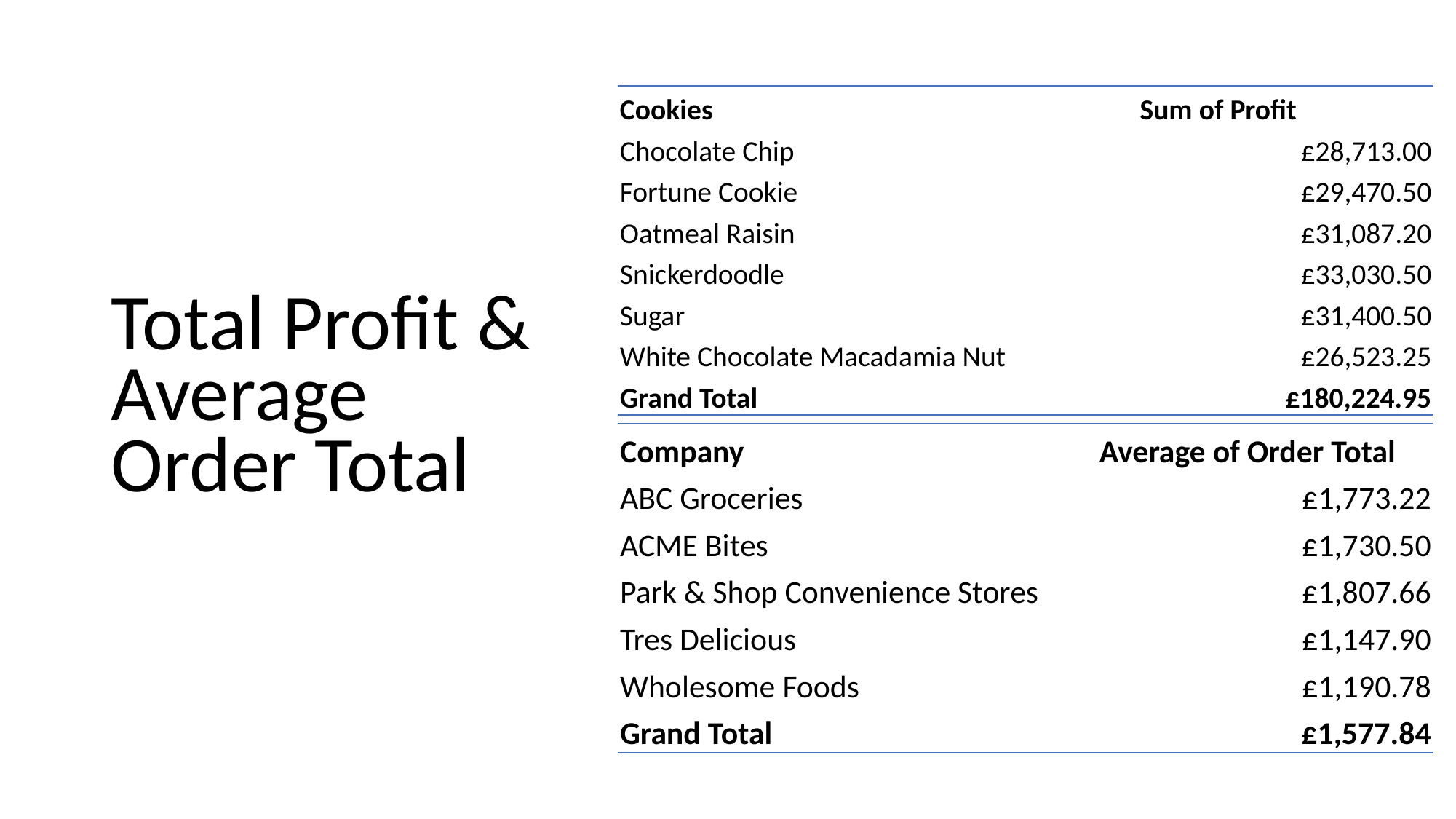

# Total Profit & Average Order Total
| Cookies | Sum of Profit |
| --- | --- |
| Chocolate Chip | £28,713.00 |
| Fortune Cookie | £29,470.50 |
| Oatmeal Raisin | £31,087.20 |
| Snickerdoodle | £33,030.50 |
| Sugar | £31,400.50 |
| White Chocolate Macadamia Nut | £26,523.25 |
| Grand Total | £180,224.95 |
| Company | Average of Order Total |
| --- | --- |
| ABC Groceries | £1,773.22 |
| ACME Bites | £1,730.50 |
| Park & Shop Convenience Stores | £1,807.66 |
| Tres Delicious | £1,147.90 |
| Wholesome Foods | £1,190.78 |
| Grand Total | £1,577.84 |